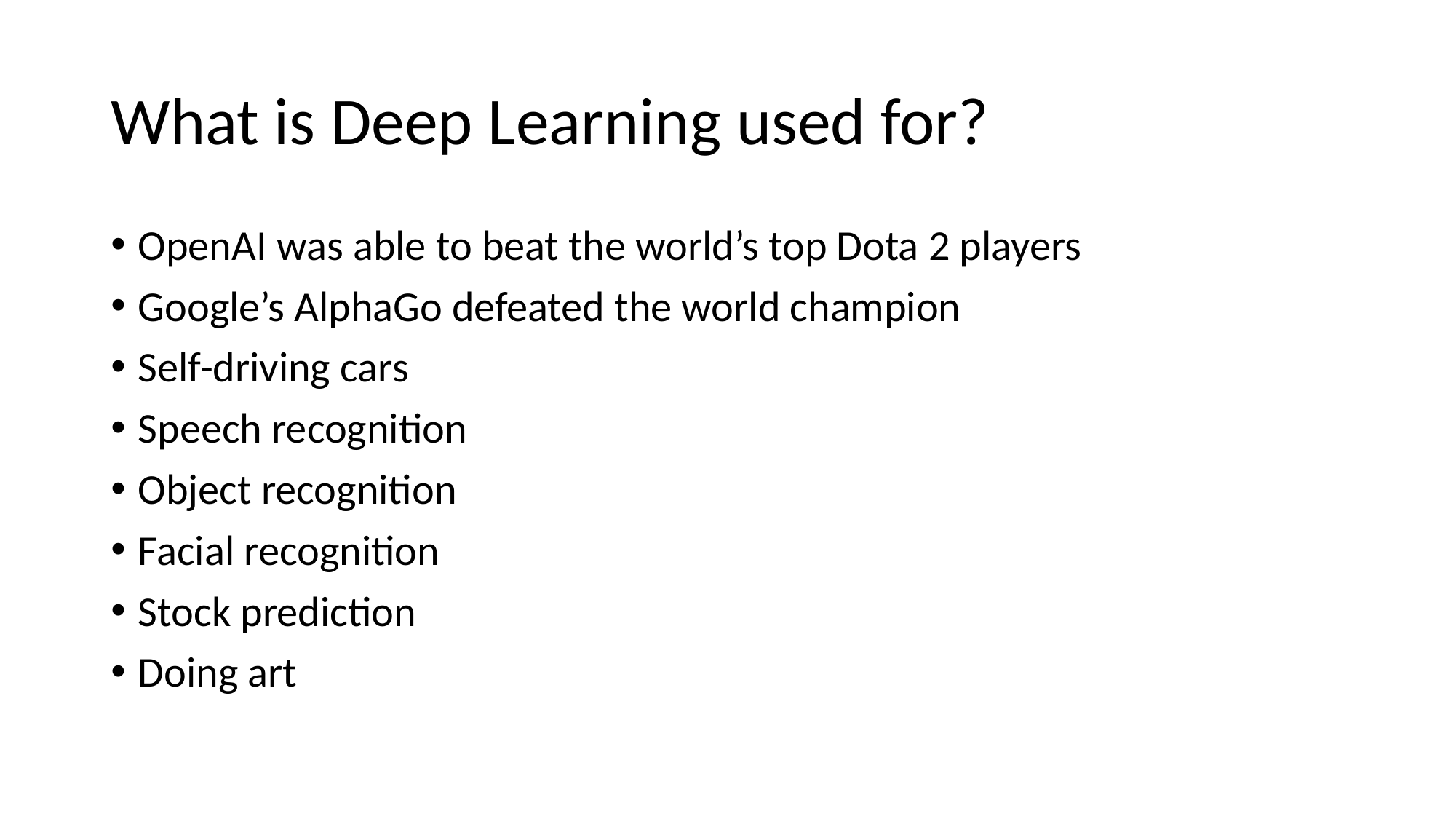

# What is Deep Learning used for?
OpenAI was able to beat the world’s top Dota 2 players
Google’s AlphaGo defeated the world champion
Self-driving cars
Speech recognition
Object recognition
Facial recognition
Stock prediction
Doing art